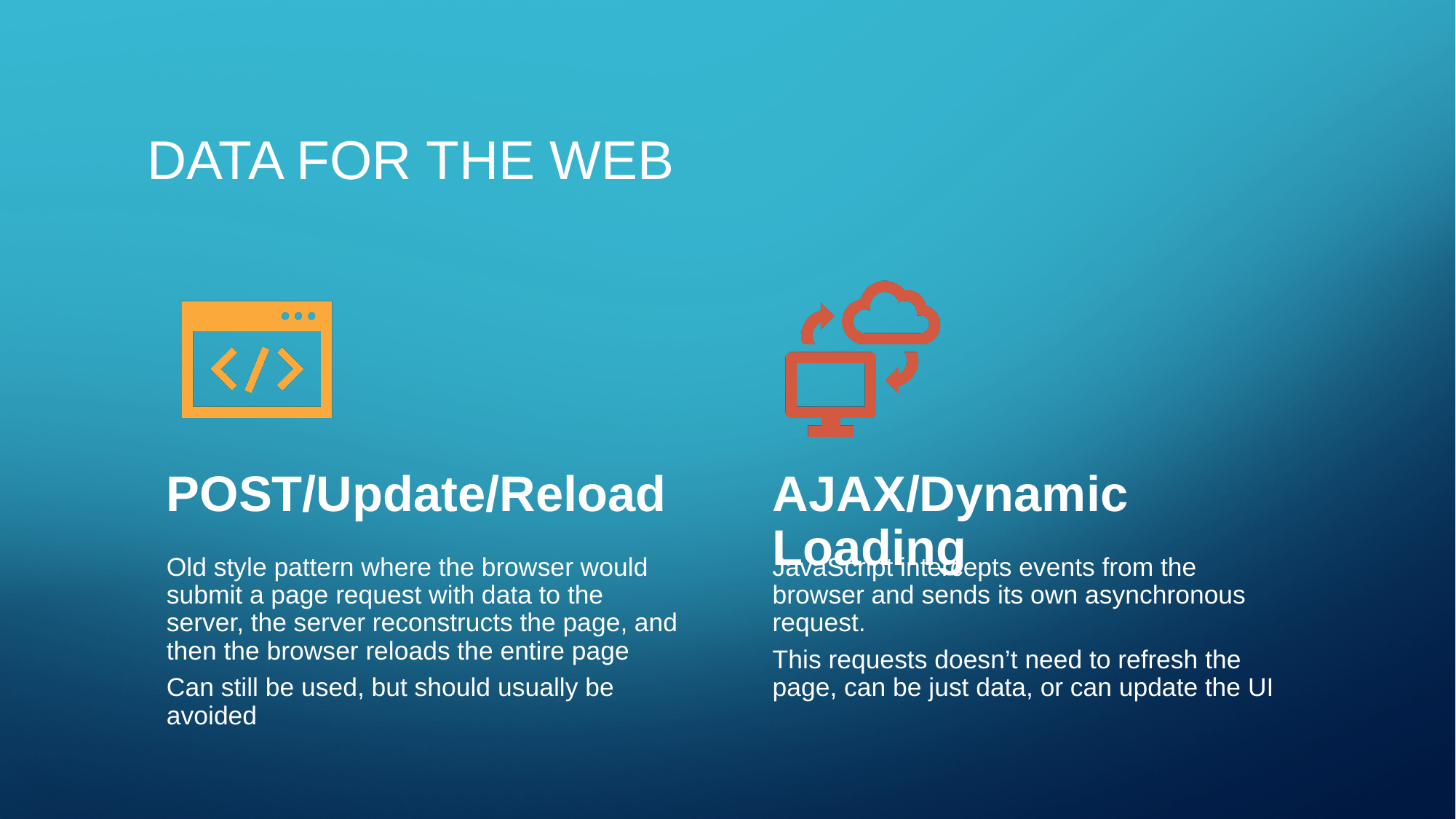

# Data for the Web
POST/Update/Reload
Old style pattern where the browser would submit a page request with data to the server, the server reconstructs the page, and then the browser reloads the entire page
Can still be used, but should usually be avoided
AJAX/Dynamic Loading
JavaScript intercepts events from the browser and sends its own asynchronous request.
This requests doesn’t need to refresh the page, can be just data, or can update the UI